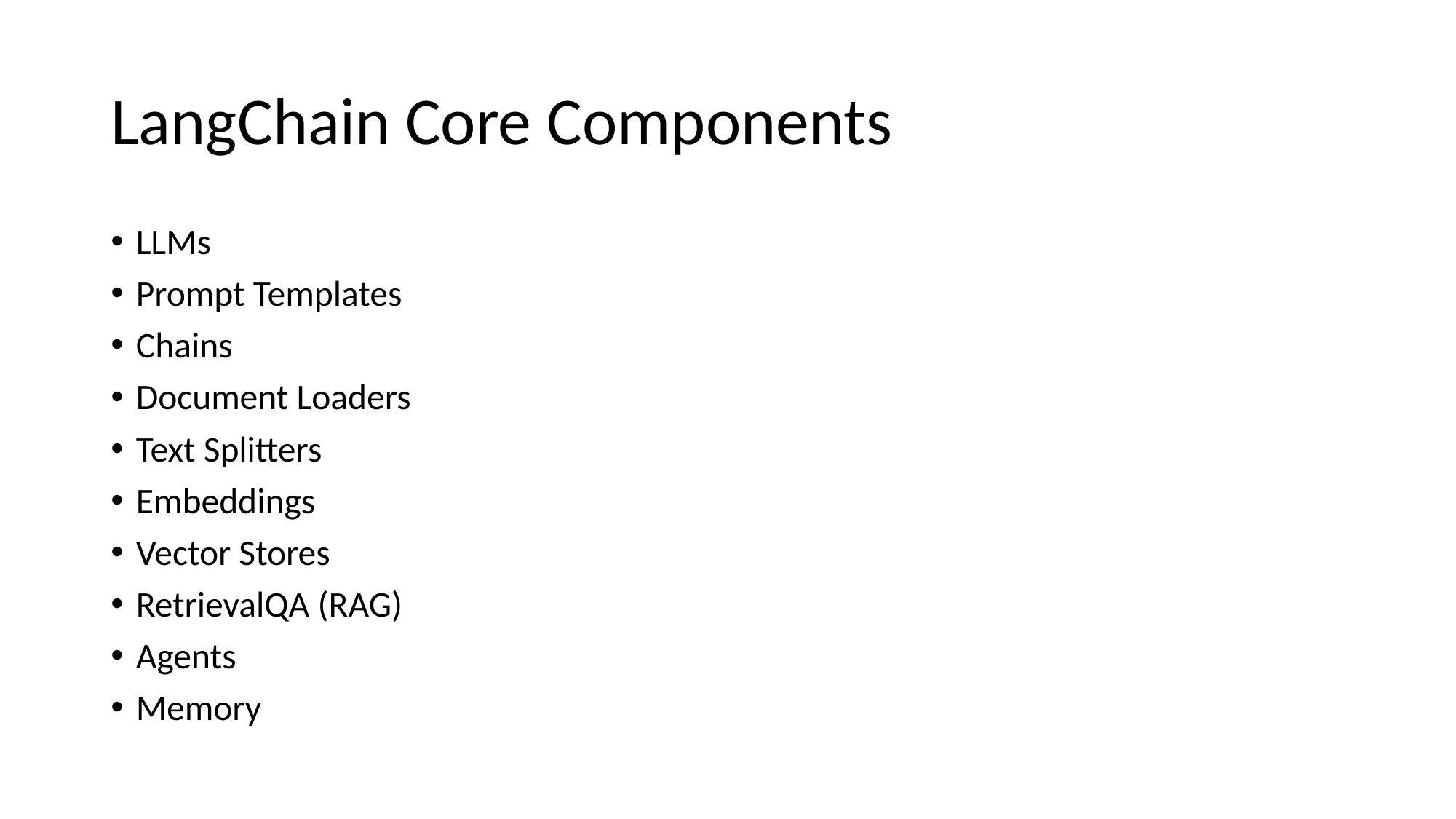

# LangChain Core Components
LLMs
Prompt Templates
Chains
Document Loaders
Text Splitters
Embeddings
Vector Stores
RetrievalQA (RAG)
Agents
Memory